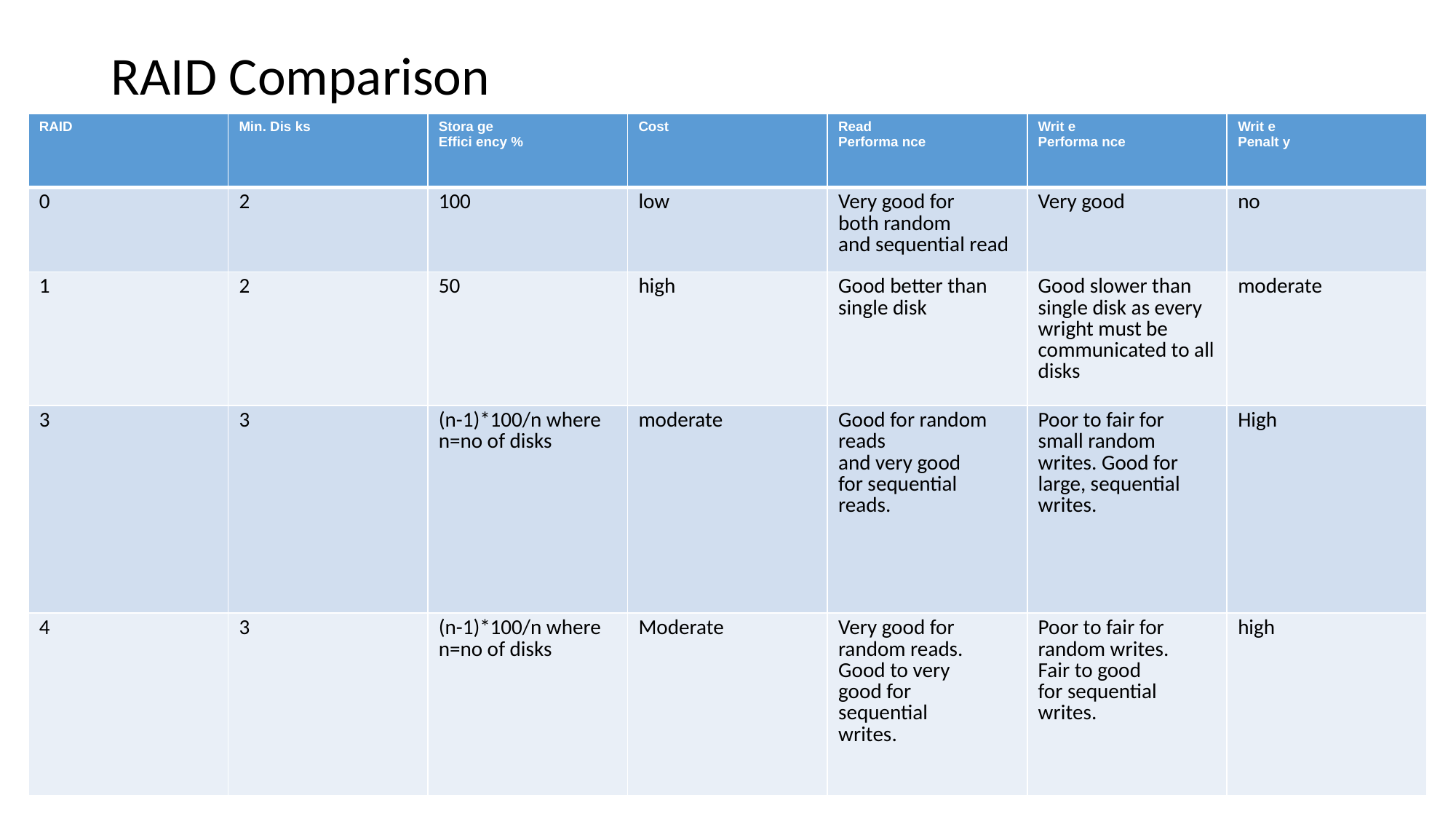

# RAID Comparison
| RAID | Min. Dis ks | Stora ge Effici ency % | Cost | Read Performa nce | Writ e Performa nce | Writ e Penalt y |
| --- | --- | --- | --- | --- | --- | --- |
| 0 | 2 | 100 | low | Very good for both random and sequential read | Very good | no |
| 1 | 2 | 50 | high | Good better than single disk | Good slower than single disk as every wright must be communicated to all disks | moderate |
| 3 | 3 | (n-1)\*100/n where n=no of disks | moderate | Good for random reads and very good for sequential reads. | Poor to fair for small random writes. Good for large, sequential writes. | High |
| 4 | 3 | (n-1)\*100/n where n=no of disks | Moderate | Very good for random reads. Good to very good for sequential writes. | Poor to fair for random writes. Fair to good for sequential writes. | high |